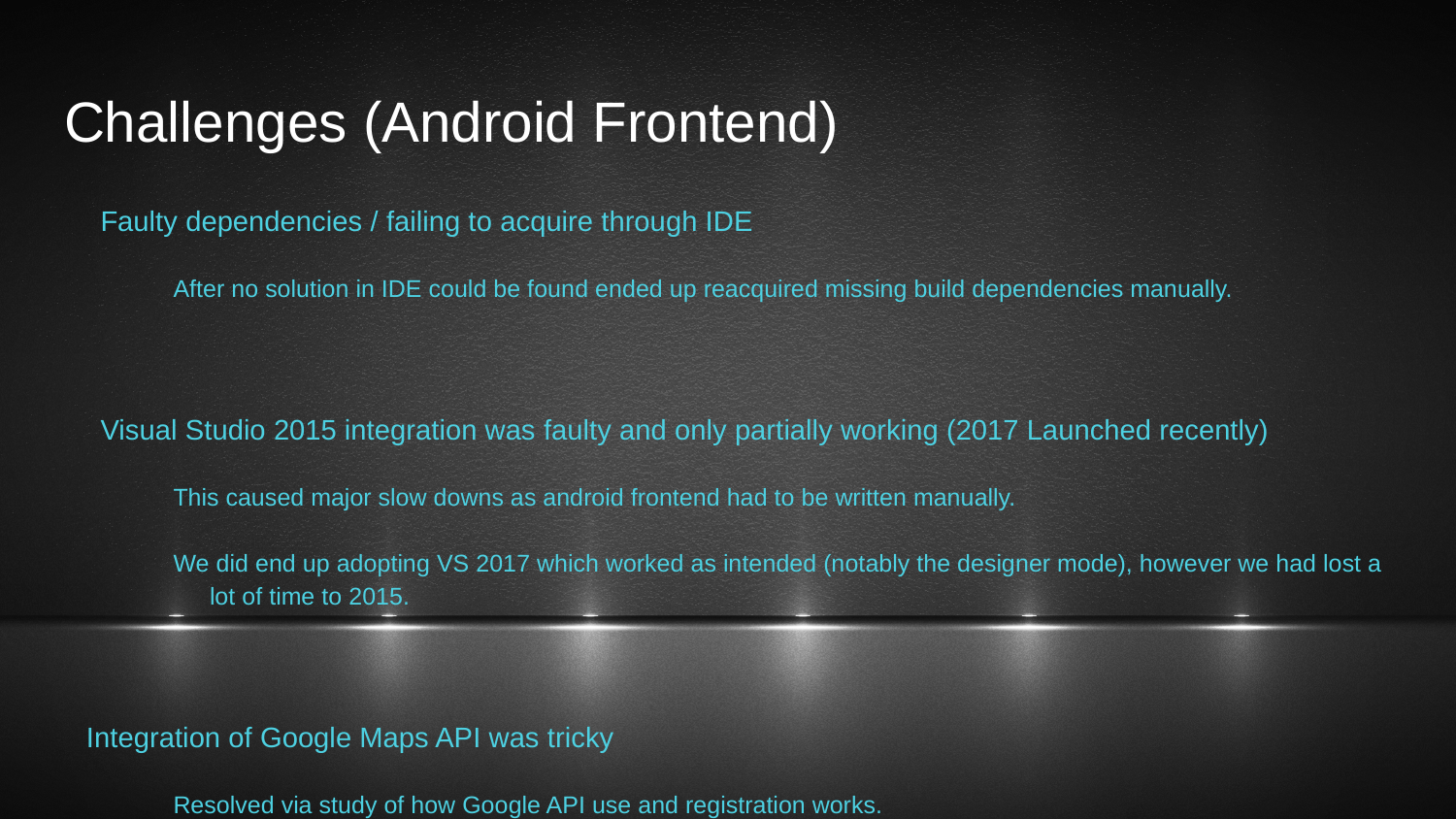

# Challenges (Android Frontend)
Faulty dependencies / failing to acquire through IDE
After no solution in IDE could be found ended up reacquired missing build dependencies manually.

Visual Studio 2015 integration was faulty and only partially working (2017 Launched recently)
This caused major slow downs as android frontend had to be written manually.
We did end up adopting VS 2017 which worked as intended (notably the designer mode), however we had lost a lot of time to 2015.

Integration of Google Maps API was tricky
Resolved via study of how Google API use and registration works.